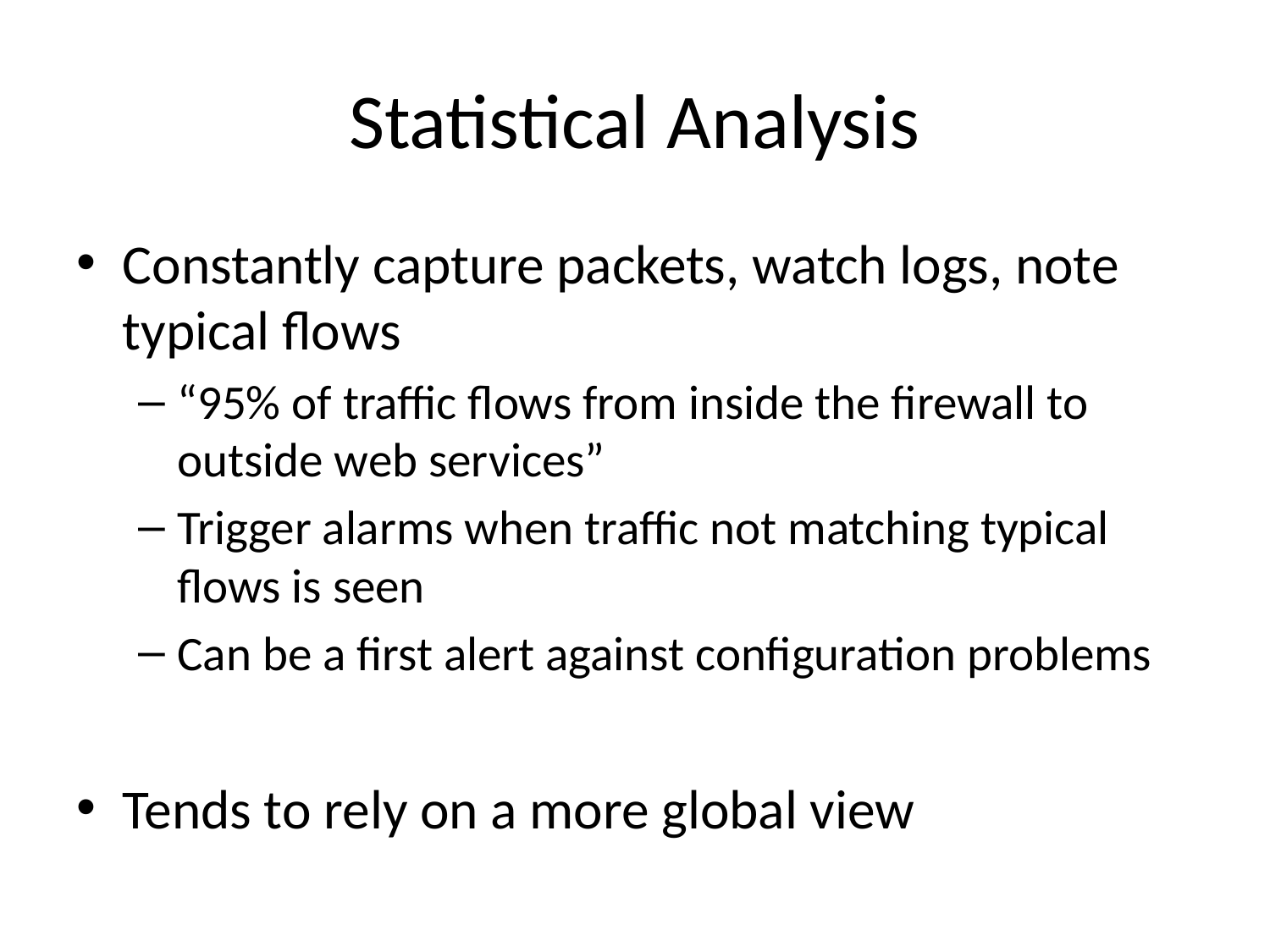

# Statistical Analysis
Constantly capture packets, watch logs, note typical flows
“95% of traffic flows from inside the firewall to outside web services”
Trigger alarms when traffic not matching typical flows is seen
Can be a first alert against configuration problems

Tends to rely on a more global view